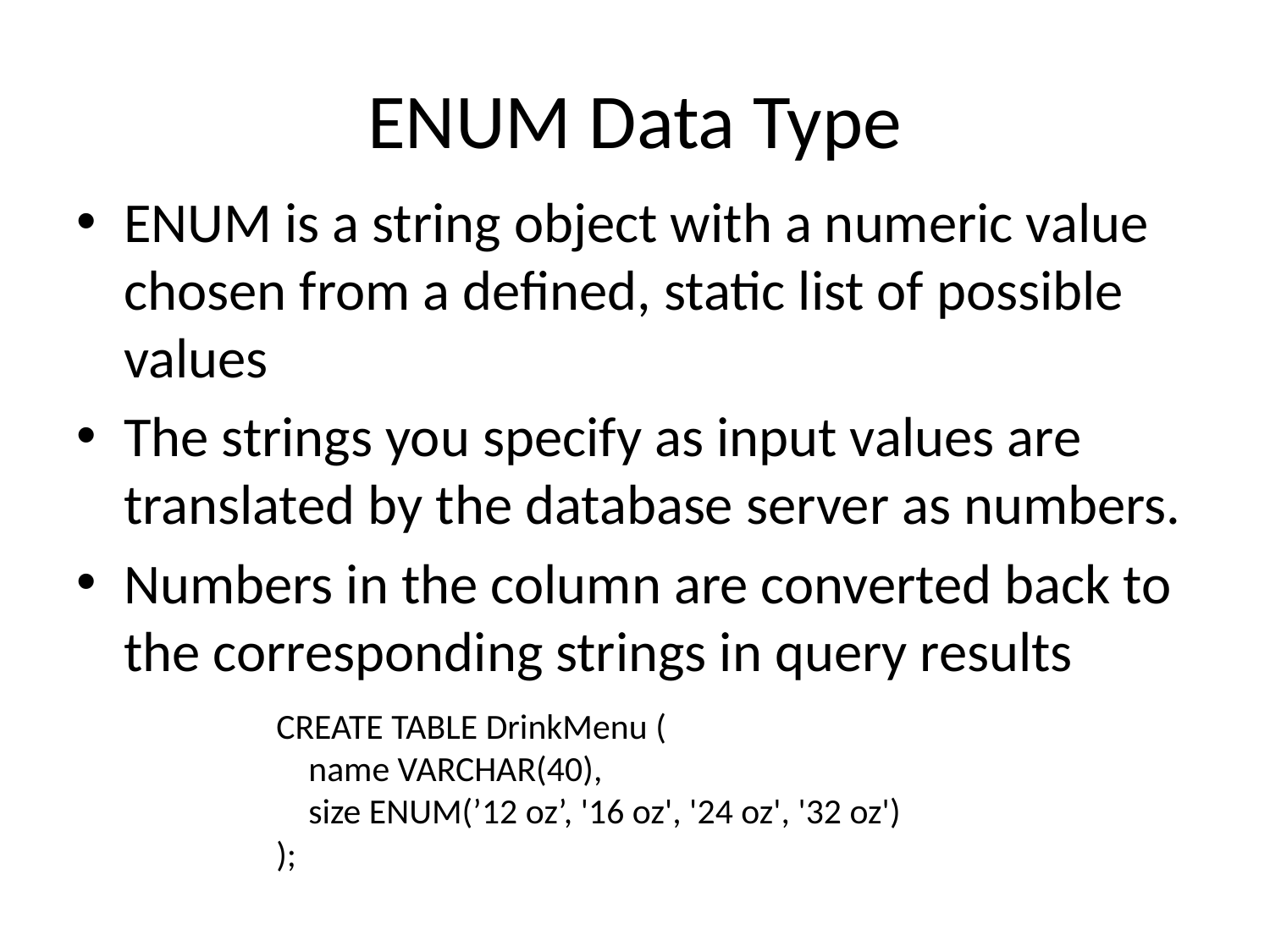

# ENUM Data Type
ENUM is a string object with a numeric value chosen from a defined, static list of possible values
The strings you specify as input values are translated by the database server as numbers.
Numbers in the column are converted back to the corresponding strings in query results
CREATE TABLE DrinkMenu (
    name VARCHAR(40),
    size ENUM(’12 oz’, '16 oz', '24 oz', '32 oz')
);